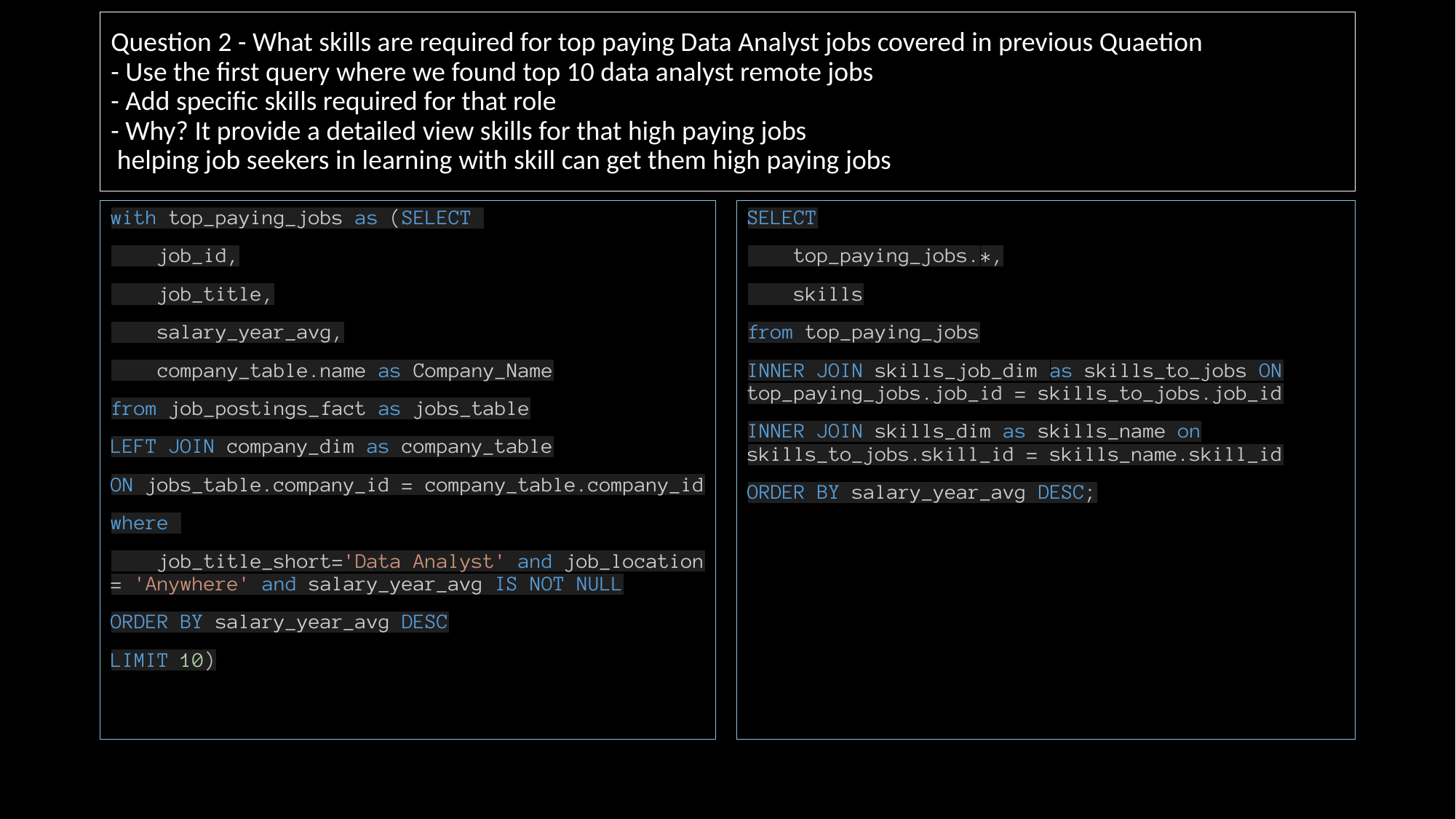

# Question 2 - What skills are required for top paying Data Analyst jobs covered in previous Quaetion - Use the first query where we found top 10 data analyst remote jobs - Add specific skills required for that role - Why? It provide a detailed view skills for that high paying jobs helping job seekers in learning with skill can get them high paying jobs
with top_paying_jobs as (SELECT
    job_id,
    job_title,
    salary_year_avg,
    company_table.name as Company_Name
from job_postings_fact as jobs_table
LEFT JOIN company_dim as company_table
ON jobs_table.company_id = company_table.company_id
where
    job_title_short='Data Analyst' and job_location = 'Anywhere' and salary_year_avg IS NOT NULL
ORDER BY salary_year_avg DESC
LIMIT 10)
SELECT
    top_paying_jobs.*,
    skills
from top_paying_jobs
INNER JOIN skills_job_dim as skills_to_jobs ON top_paying_jobs.job_id = skills_to_jobs.job_id
INNER JOIN skills_dim as skills_name on skills_to_jobs.skill_id = skills_name.skill_id
ORDER BY salary_year_avg DESC;